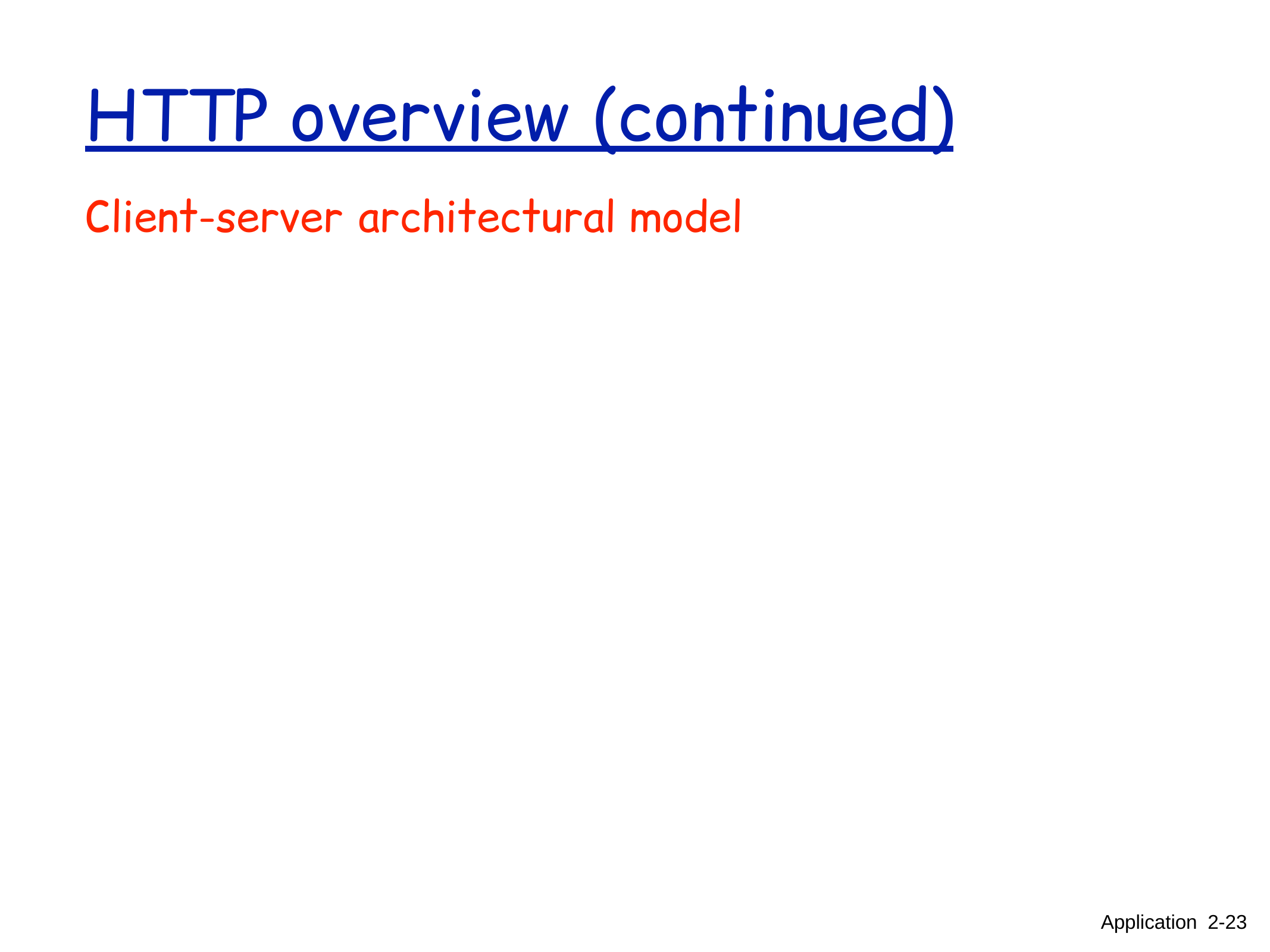

HTTP overview	(continued)

Client-server	architectural model
Application 2-23